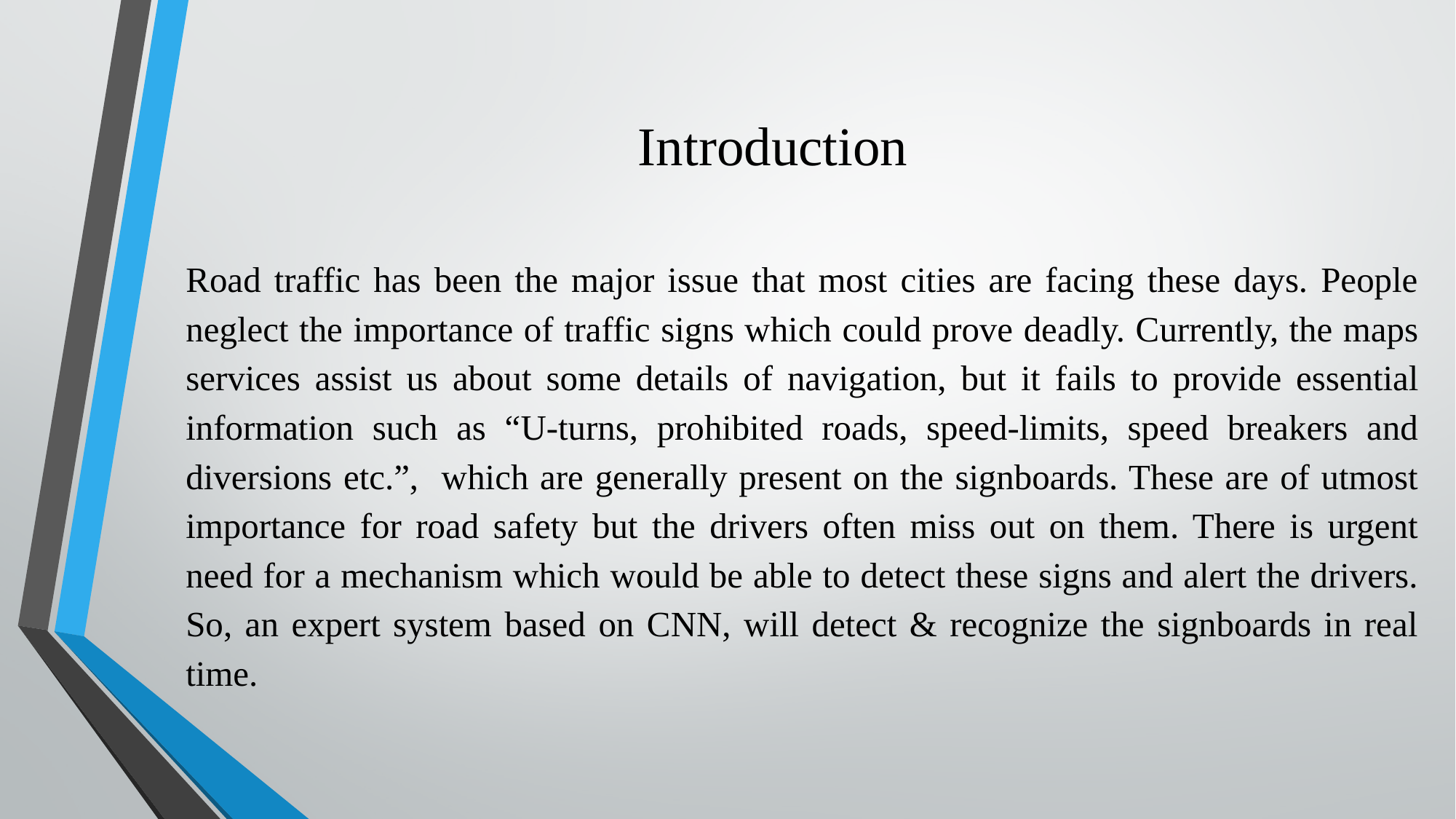

# Introduction
Road traffic has been the major issue that most cities are facing these days. People neglect the importance of traffic signs which could prove deadly. Currently, the maps services assist us about some details of navigation, but it fails to provide essential information such as “U-turns, prohibited roads, speed-limits, speed breakers and diversions etc.”,  which are generally present on the signboards. These are of utmost importance for road safety but the drivers often miss out on them. There is urgent need for a mechanism which would be able to detect these signs and alert the drivers. So, an expert system based on CNN, will detect & recognize the signboards in real time.